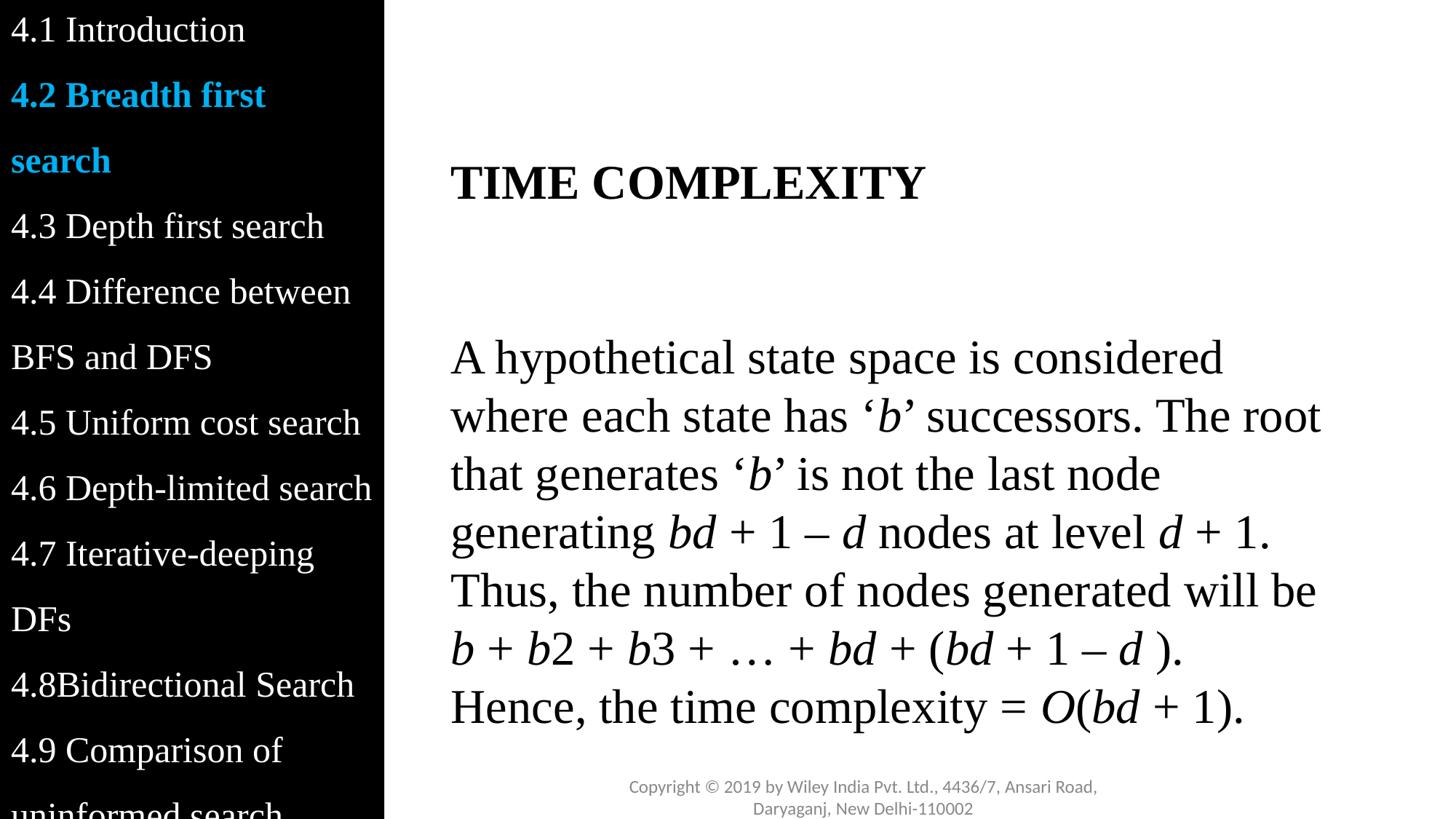

4.1 Introduction
4.2 Breadth first search
4.3 Depth first search
4.4 Difference between BFS and DFS
4.5 Uniform cost search
4.6 Depth-limited search
4.7 Iterative-deeping DFs
4.8Bidirectional Search 4.9 Comparison of uninformed search
TIME COMPLEXITY

A hypothetical state space is considered where each state has ‘b’ successors. The root that generates ‘b’ is not the last node generating bd + 1 – d nodes at level d + 1. Thus, the number of nodes generated will be
b + b2 + b3 + … + bd + (bd + 1 – d ).
Hence, the time complexity = O(bd + 1).
Copyright © 2019 by Wiley India Pvt. Ltd., 4436/7, Ansari Road, Daryaganj, New Delhi-110002